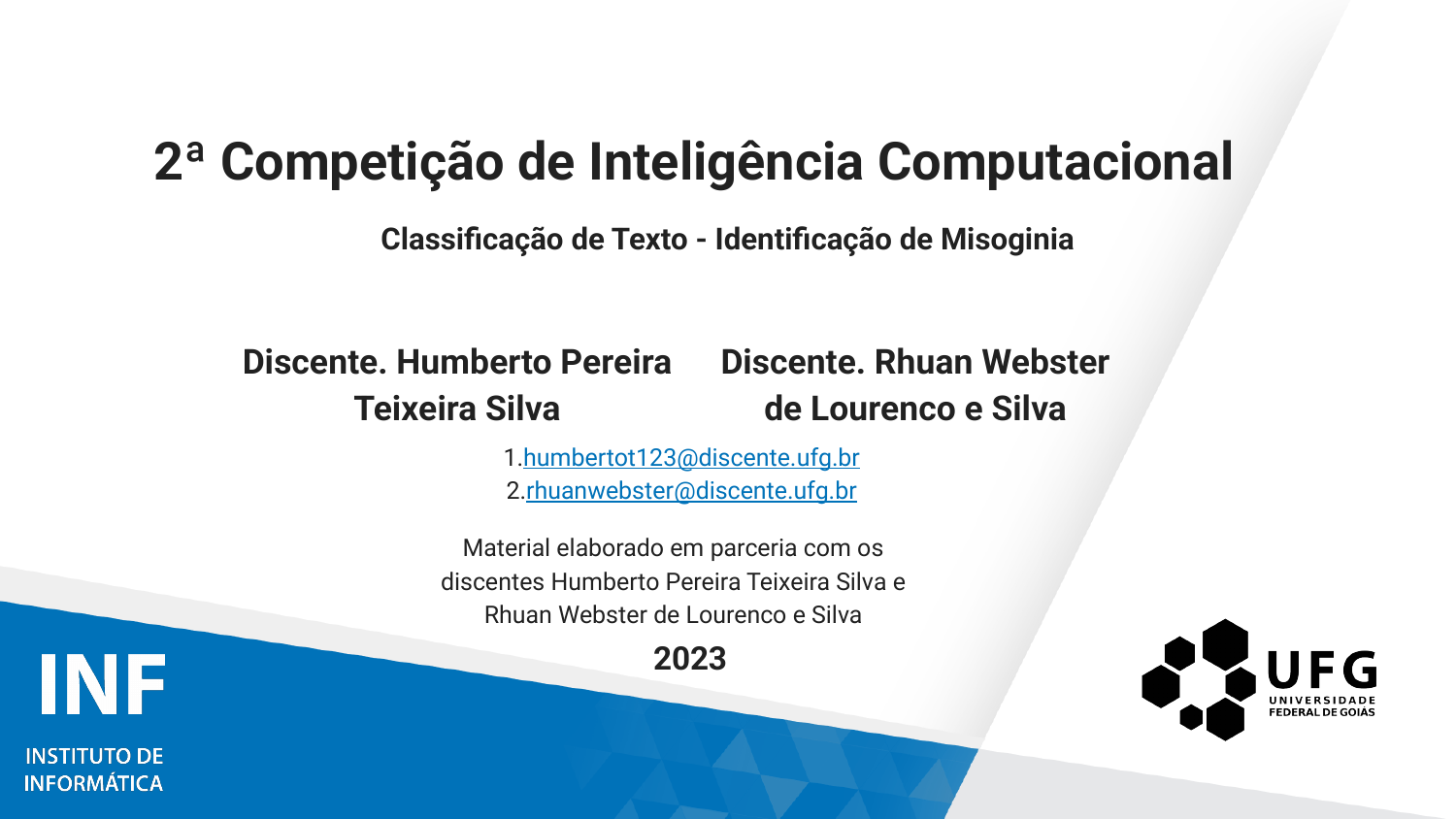

# 2ª Competição de Inteligência Computacional
Classificação de Texto - Identificação de Misoginia
Discente. Humberto Pereira Teixeira Silva
Discente. Rhuan Webster de Lourenco e Silva
humbertot123@discente.ufg.br
rhuanwebster@discente.ufg.br
Material elaborado em parceria com os discentes Humberto Pereira Teixeira Silva e Rhuan Webster de Lourenco e Silva

2023